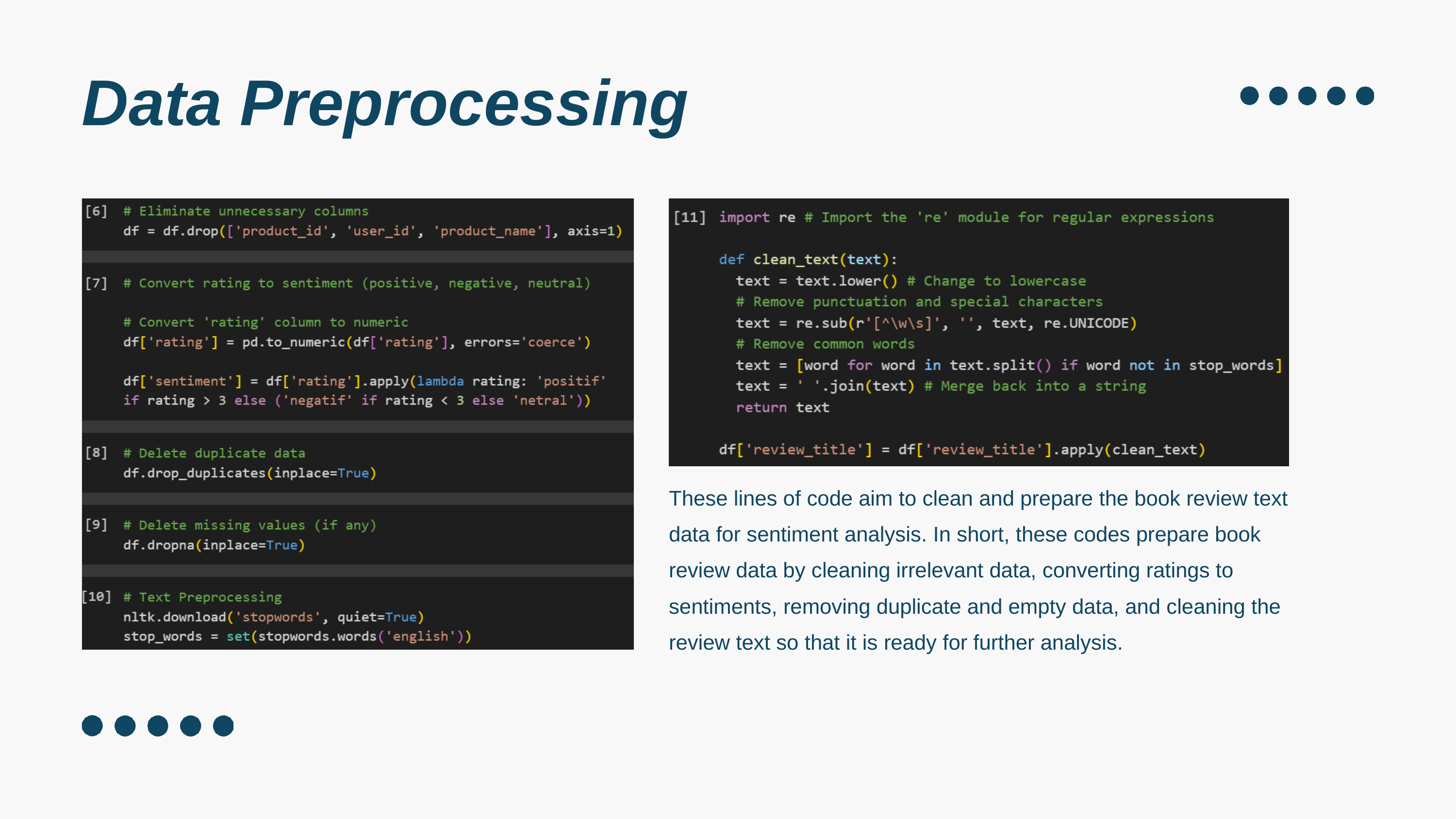

Data Preprocessing

These lines of code aim to clean and prepare the book review text data for sentiment analysis. In short, these codes prepare book review data by cleaning irrelevant data, converting ratings to sentiments, removing duplicate and empty data, and cleaning the review text so that it is ready for further analysis.